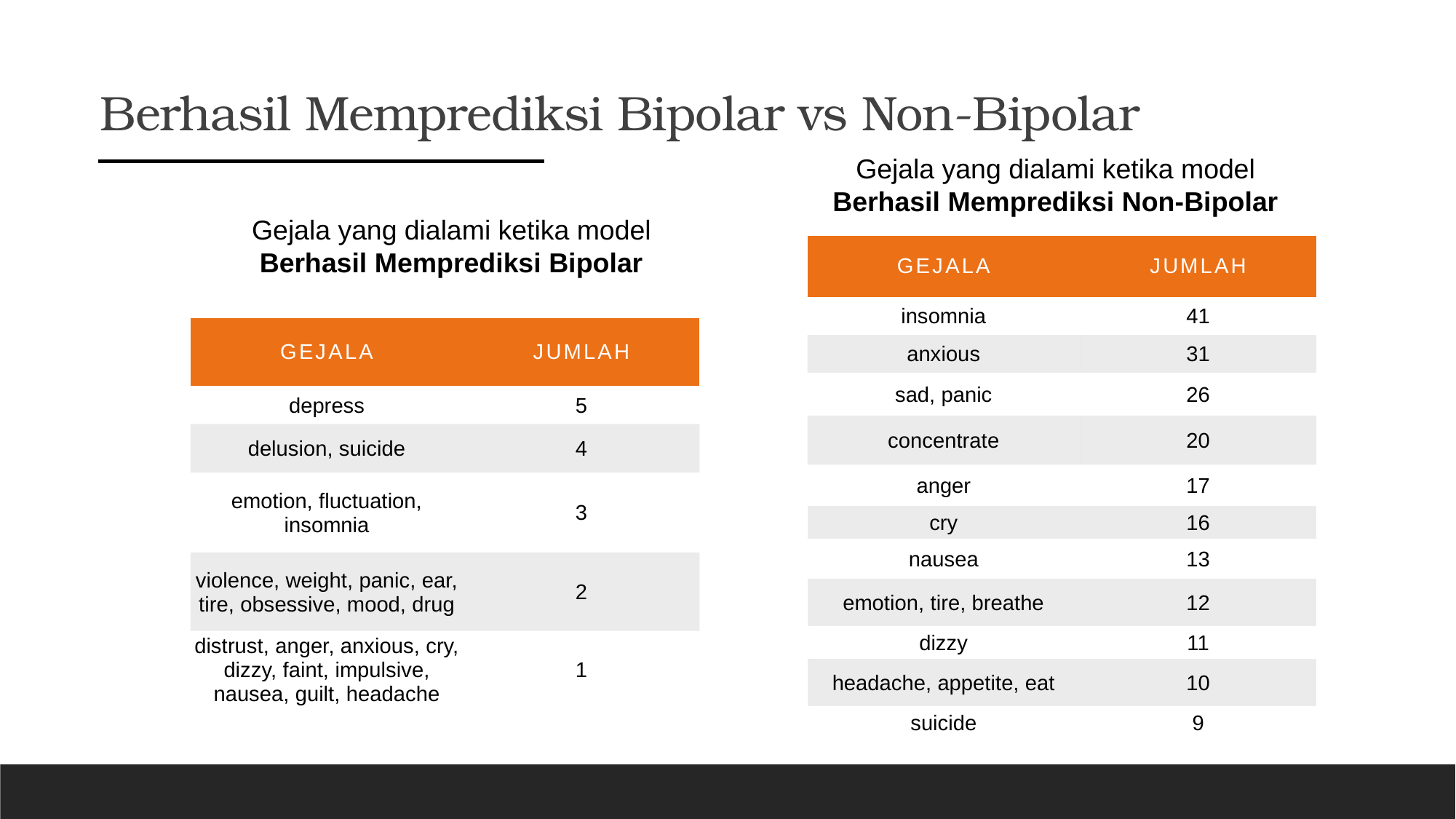

Berhasil Memprediksi Bipolar vs Non-Bipolar
Gejala yang dialami ketika model Berhasil Memprediksi Non-Bipolar
Gejala yang dialami ketika model Berhasil Memprediksi Bipolar
| Gejala | Jumlah |
| --- | --- |
| insomnia | 41 |
| anxious | 31 |
| sad, panic | 26 |
| concentrate | 20 |
| anger | 17 |
| cry | 16 |
| nausea | 13 |
| emotion, tire, breathe | 12 |
| dizzy | 11 |
| headache, appetite, eat | 10 |
| suicide | 9 |
| Gejala | Jumlah |
| --- | --- |
| depress | 5 |
| delusion, suicide | 4 |
| emotion, fluctuation, insomnia | 3 |
| violence, weight, panic, ear, tire, obsessive, mood, drug | 2 |
| distrust, anger, anxious, cry, dizzy, faint, impulsive, nausea, guilt, headache | 1 |